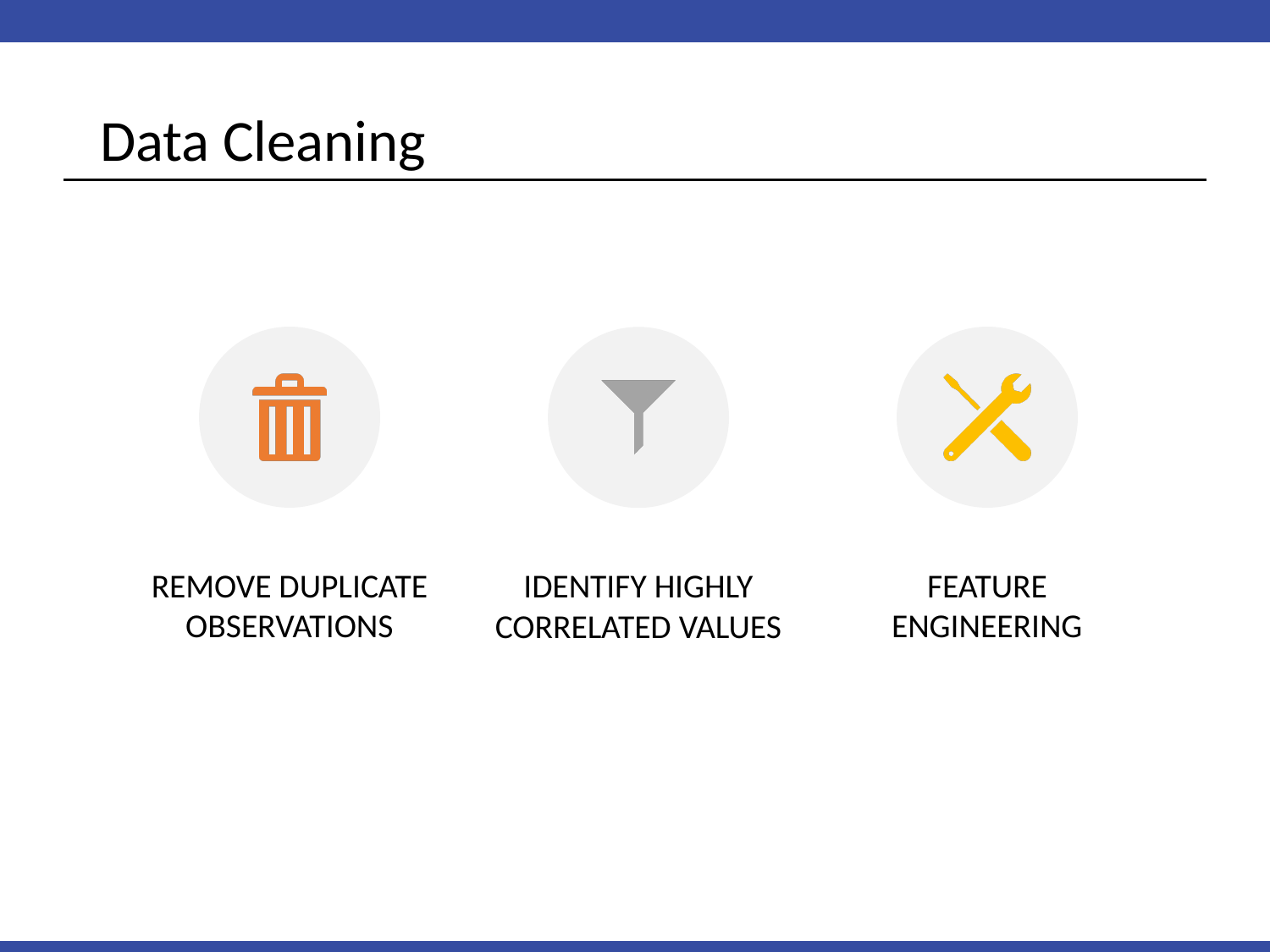

# Data Cleaning
Remove duplicate Observations
Identify highly correlated values
Feature engineering
Data Cleaning